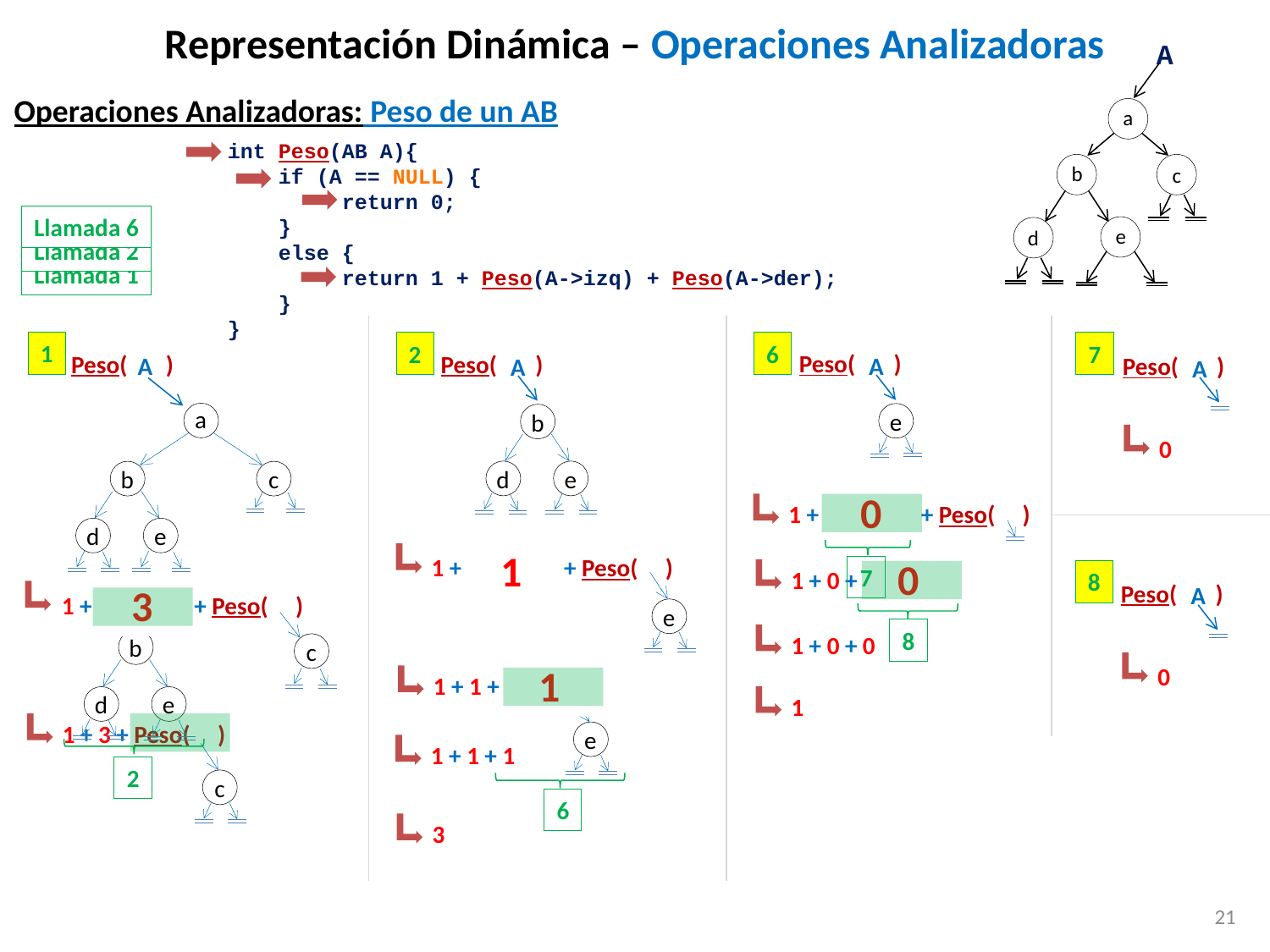

# Representación Dinámica – Operaciones Analizadoras
A

a

b

c

d

e
Operaciones Analizadoras: Peso de un AB
int Peso(AB A){
    if (A == NULL) {
         return 0;
    }
    else {
         return 1 + Peso(A->izq) + Peso(A->der);
    }
}

Llamada 6
Llamada 2
Llamada 1

1
1
2
2
6
6
7
7
Peso(       )
A
e

Peso(       )
Peso(       )
A
b

d

e

Peso(       )
A
A
a

b

c

d

e

0
0
1 + Peso(     ) + Peso(     )

1

7

1 + Peso(     ) + Peso(     )
0
1 + 0 + Peso(     )

8
8

Peso(       )
A
e

3

1 + Peso(     ) + Peso(     )

8
b

d

e

c

1 + 0 + 0

0
1
1 + 1 + Peso(     )

1

e

1 + 3 + Peso(     )

1 + 1 + 1

c

2

6
3

21